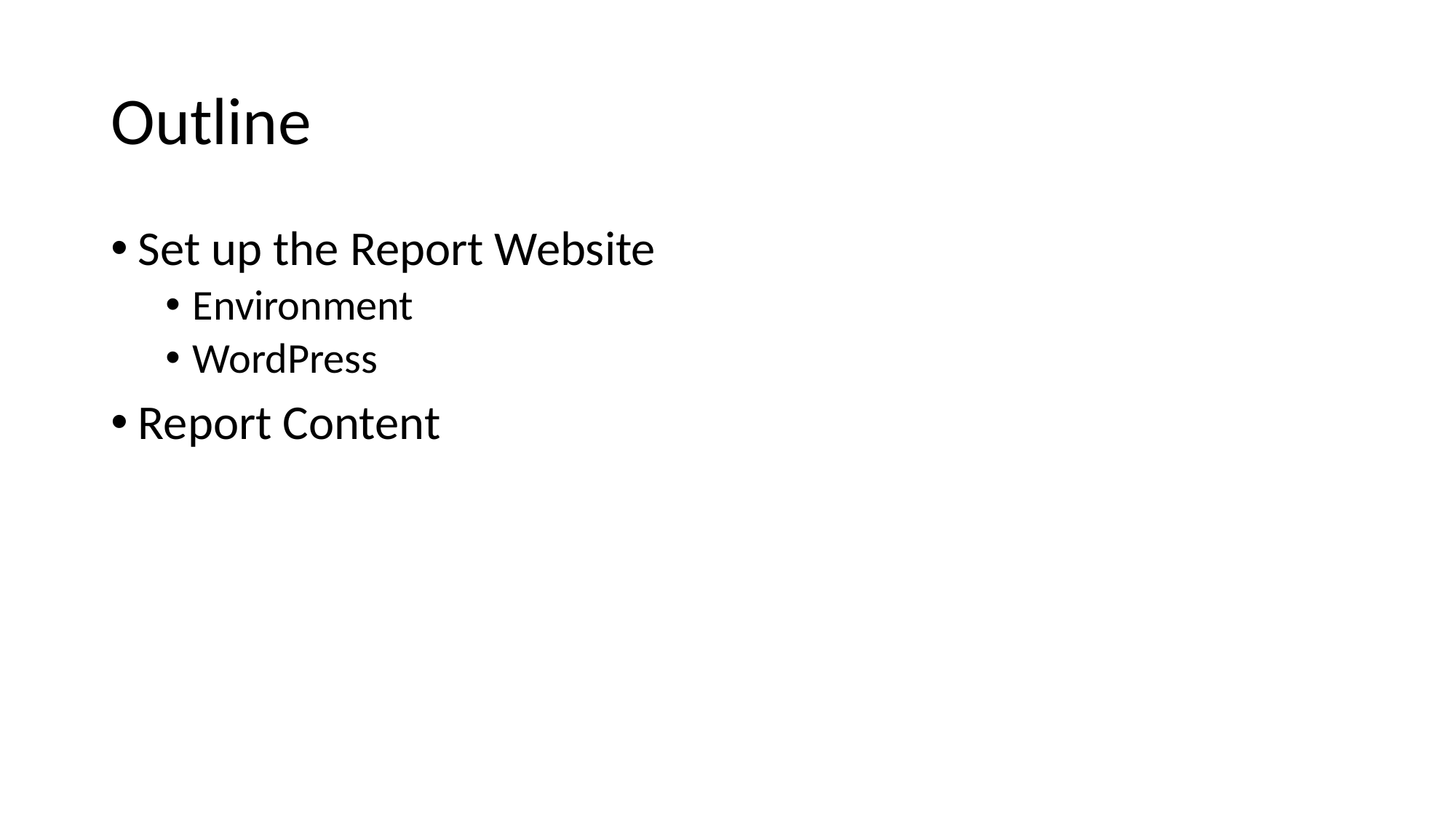

# Outline
Set up the Report Website
Environment
WordPress
Report Content